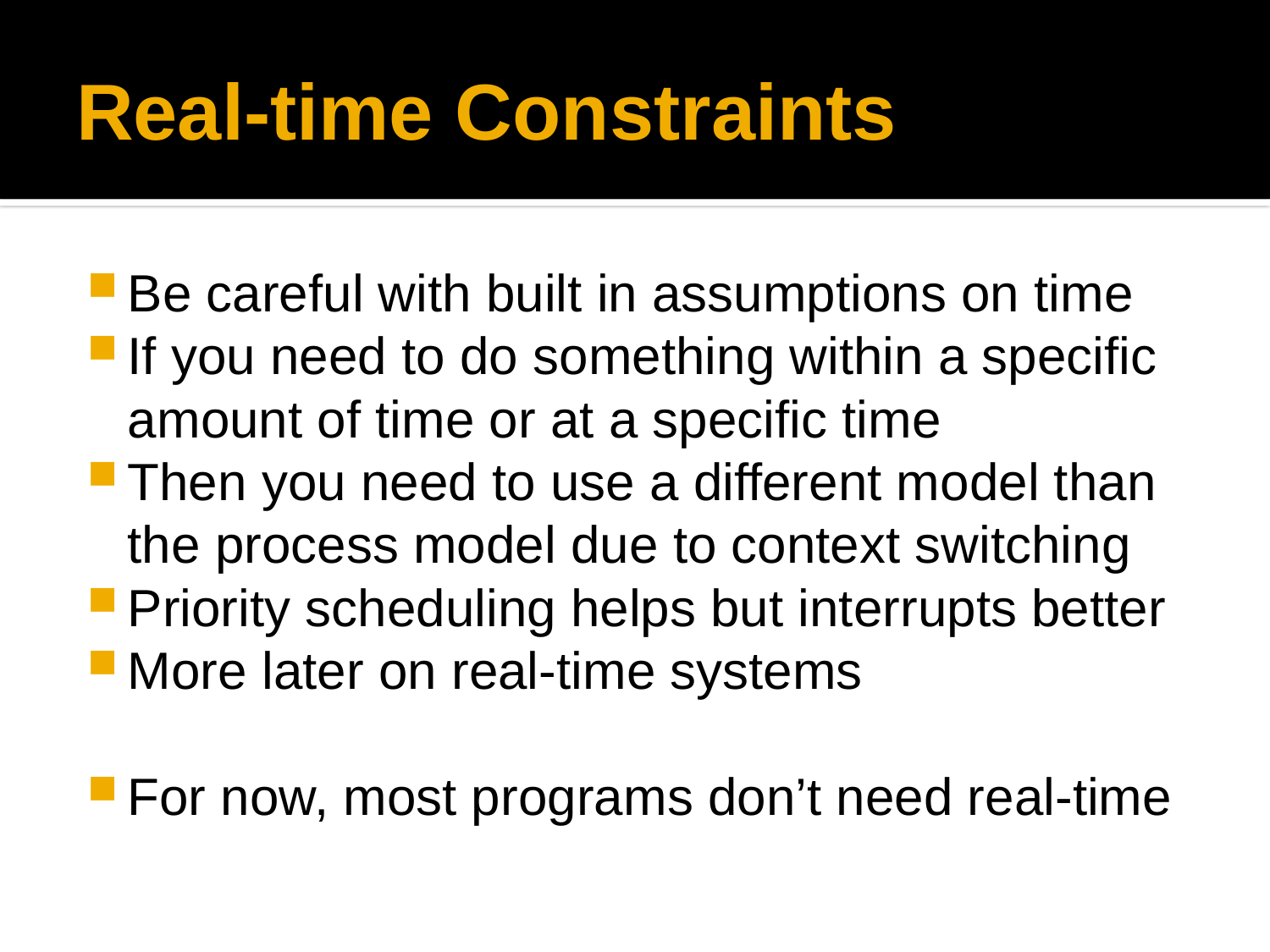

# Real-time Constraints
Be careful with built in assumptions on time
If you need to do something within a specific amount of time or at a specific time
Then you need to use a different model than the process model due to context switching
Priority scheduling helps but interrupts better
More later on real-time systems

For now, most programs don’t need real-time